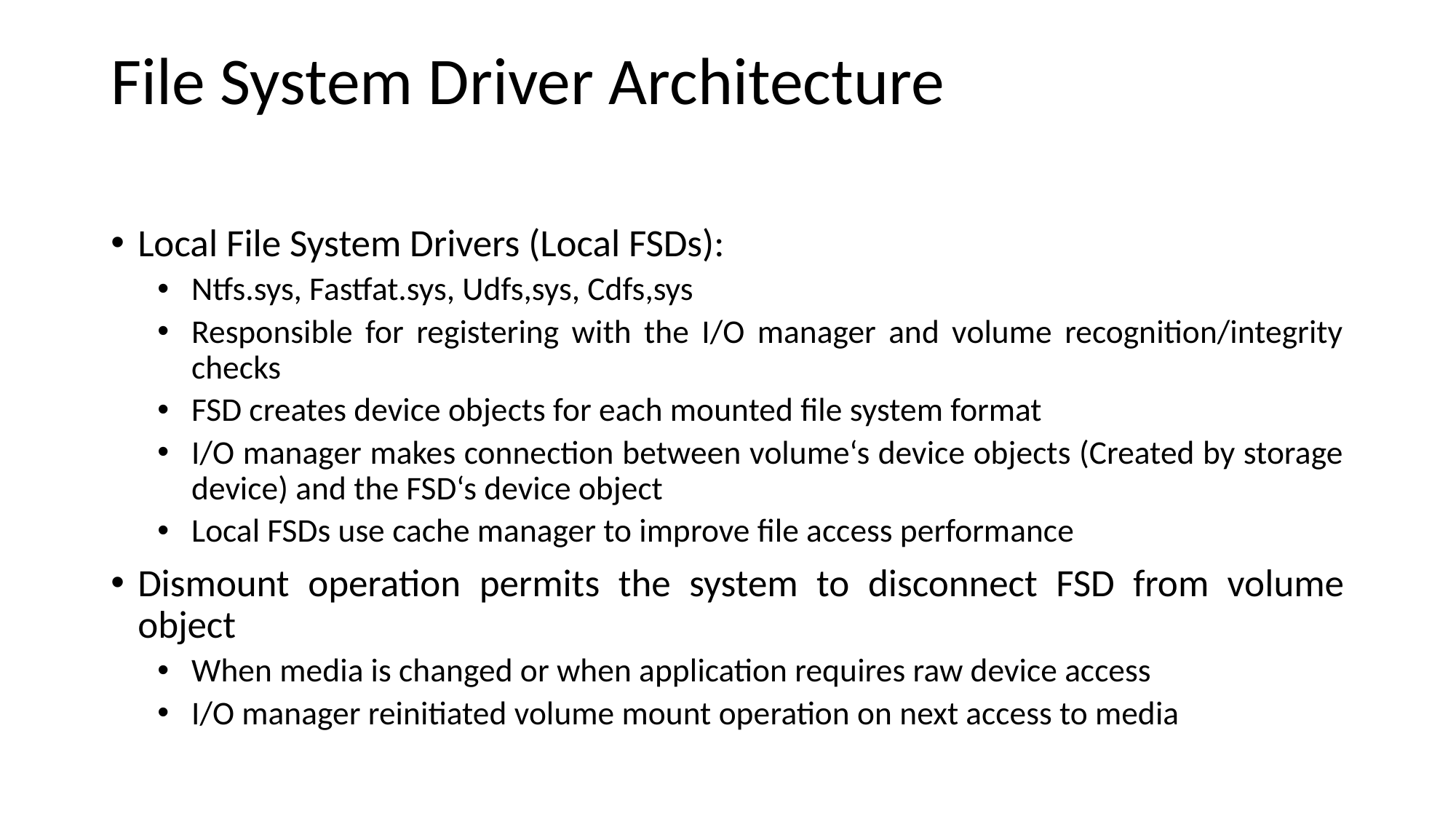

# File System Driver Architecture
Local File System Drivers (Local FSDs):
Ntfs.sys, Fastfat.sys, Udfs,sys, Cdfs,sys
Responsible for registering with the I/O manager and volume recognition/integrity checks
FSD creates device objects for each mounted file system format
I/O manager makes connection between volume‘s device objects (Created by storage device) and the FSD‘s device object
Local FSDs use cache manager to improve file access performance
Dismount operation permits the system to disconnect FSD from volume object
When media is changed or when application requires raw device access
I/O manager reinitiated volume mount operation on next access to media